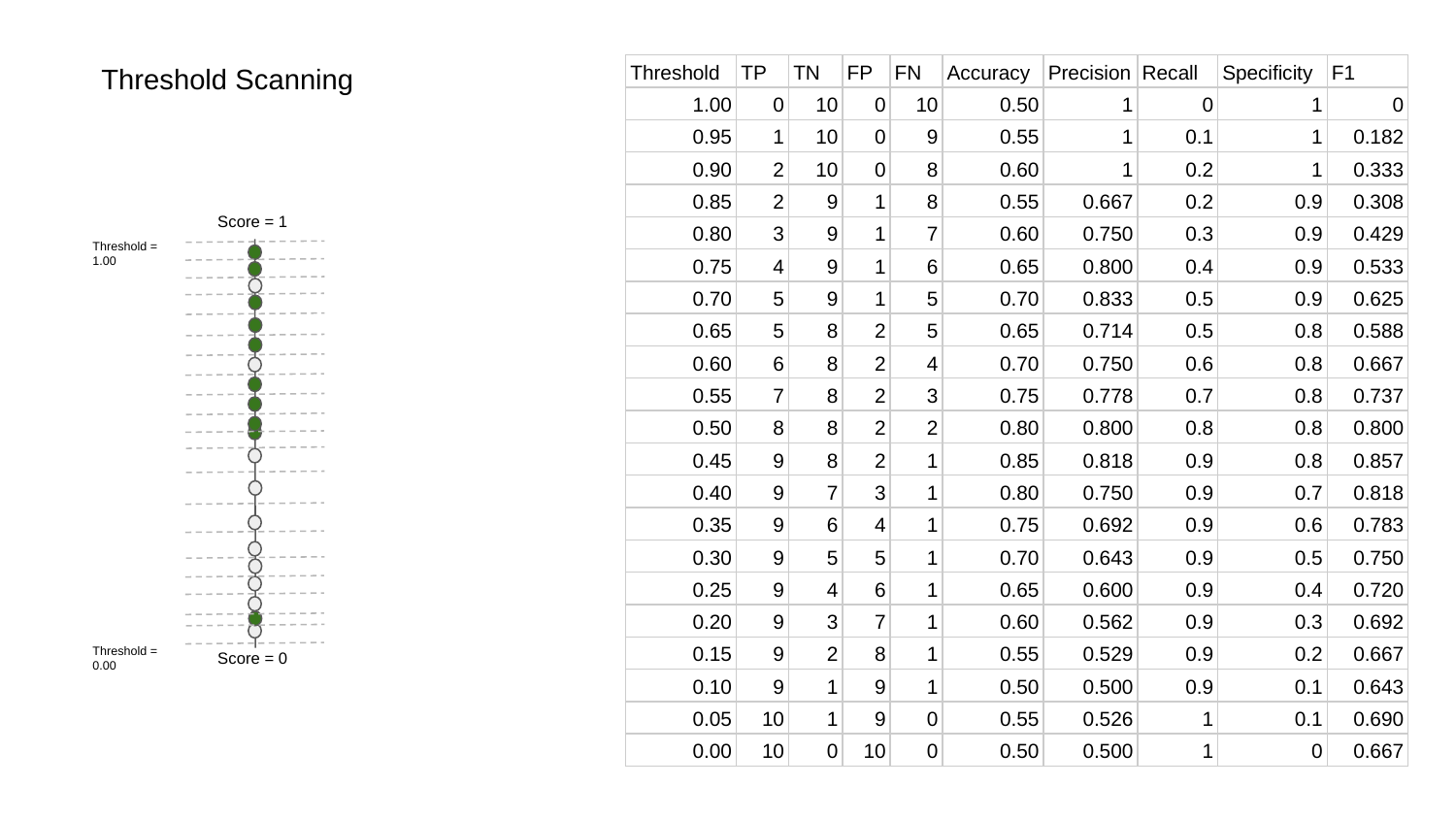

Threshold Scanning
| Threshold | TP | TN | FP | FN | Accuracy | Precision | Recall | Specificity | F1 |
| --- | --- | --- | --- | --- | --- | --- | --- | --- | --- |
| 1.00 | 0 | 10 | 0 | 10 | 0.50 | 1 | 0 | 1 | 0 |
| 0.95 | 1 | 10 | 0 | 9 | 0.55 | 1 | 0.1 | 1 | 0.182 |
| 0.90 | 2 | 10 | 0 | 8 | 0.60 | 1 | 0.2 | 1 | 0.333 |
| 0.85 | 2 | 9 | 1 | 8 | 0.55 | 0.667 | 0.2 | 0.9 | 0.308 |
| 0.80 | 3 | 9 | 1 | 7 | 0.60 | 0.750 | 0.3 | 0.9 | 0.429 |
| 0.75 | 4 | 9 | 1 | 6 | 0.65 | 0.800 | 0.4 | 0.9 | 0.533 |
| 0.70 | 5 | 9 | 1 | 5 | 0.70 | 0.833 | 0.5 | 0.9 | 0.625 |
| 0.65 | 5 | 8 | 2 | 5 | 0.65 | 0.714 | 0.5 | 0.8 | 0.588 |
| 0.60 | 6 | 8 | 2 | 4 | 0.70 | 0.750 | 0.6 | 0.8 | 0.667 |
| 0.55 | 7 | 8 | 2 | 3 | 0.75 | 0.778 | 0.7 | 0.8 | 0.737 |
| 0.50 | 8 | 8 | 2 | 2 | 0.80 | 0.800 | 0.8 | 0.8 | 0.800 |
| 0.45 | 9 | 8 | 2 | 1 | 0.85 | 0.818 | 0.9 | 0.8 | 0.857 |
| 0.40 | 9 | 7 | 3 | 1 | 0.80 | 0.750 | 0.9 | 0.7 | 0.818 |
| 0.35 | 9 | 6 | 4 | 1 | 0.75 | 0.692 | 0.9 | 0.6 | 0.783 |
| 0.30 | 9 | 5 | 5 | 1 | 0.70 | 0.643 | 0.9 | 0.5 | 0.750 |
| 0.25 | 9 | 4 | 6 | 1 | 0.65 | 0.600 | 0.9 | 0.4 | 0.720 |
| 0.20 | 9 | 3 | 7 | 1 | 0.60 | 0.562 | 0.9 | 0.3 | 0.692 |
| 0.15 | 9 | 2 | 8 | 1 | 0.55 | 0.529 | 0.9 | 0.2 | 0.667 |
| 0.10 | 9 | 1 | 9 | 1 | 0.50 | 0.500 | 0.9 | 0.1 | 0.643 |
| 0.05 | 10 | 1 | 9 | 0 | 0.55 | 0.526 | 1 | 0.1 | 0.690 |
| 0.00 | 10 | 0 | 10 | 0 | 0.50 | 0.500 | 1 | 0 | 0.667 |
Score = 1
Threshold = 1.00

Threshold = 0.00
Score = 0